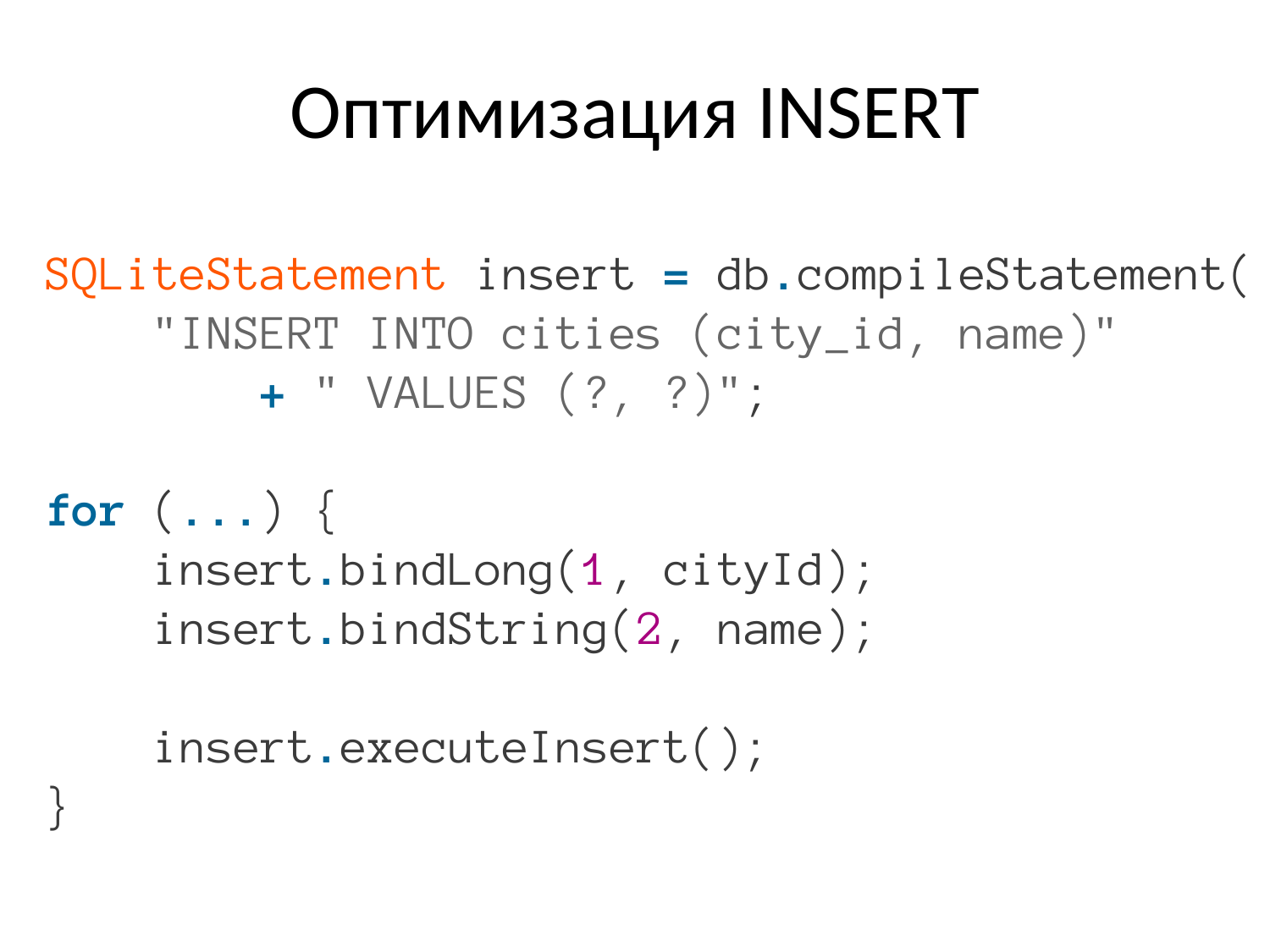

# Оптимизация INSERT
SQLiteStatement insert = db.compileStatement(
    "INSERT INTO cities (city_id, name)"
        + " VALUES (?, ?)";

for (...) {
    insert.bindLong(1, cityId);
    insert.bindString(2, name);

    insert.executeInsert();
}